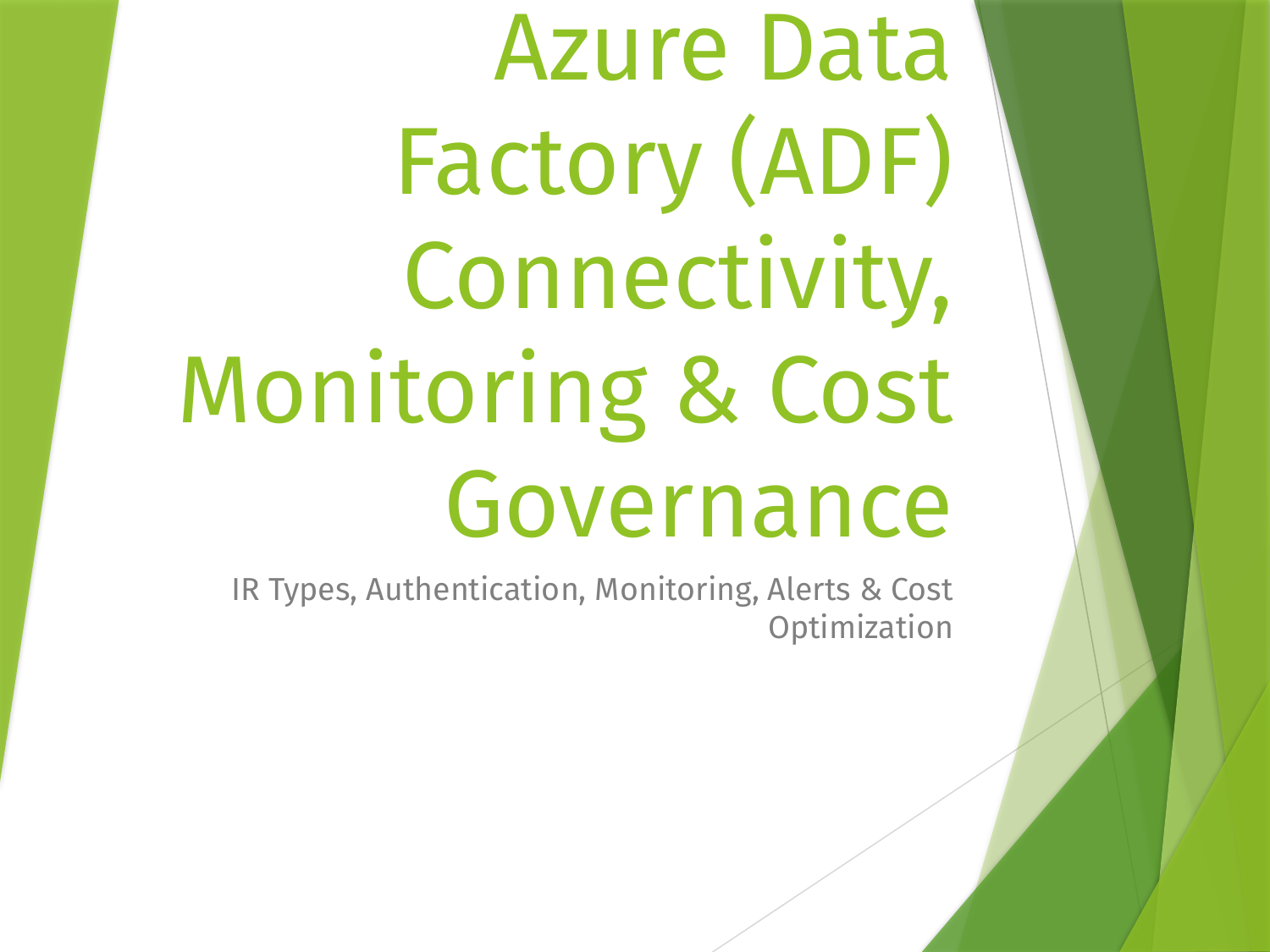

# Azure Data Factory (ADF)
Connectivity, Monitoring & Cost Governance
IR Types, Authentication, Monitoring, Alerts & Cost Optimization